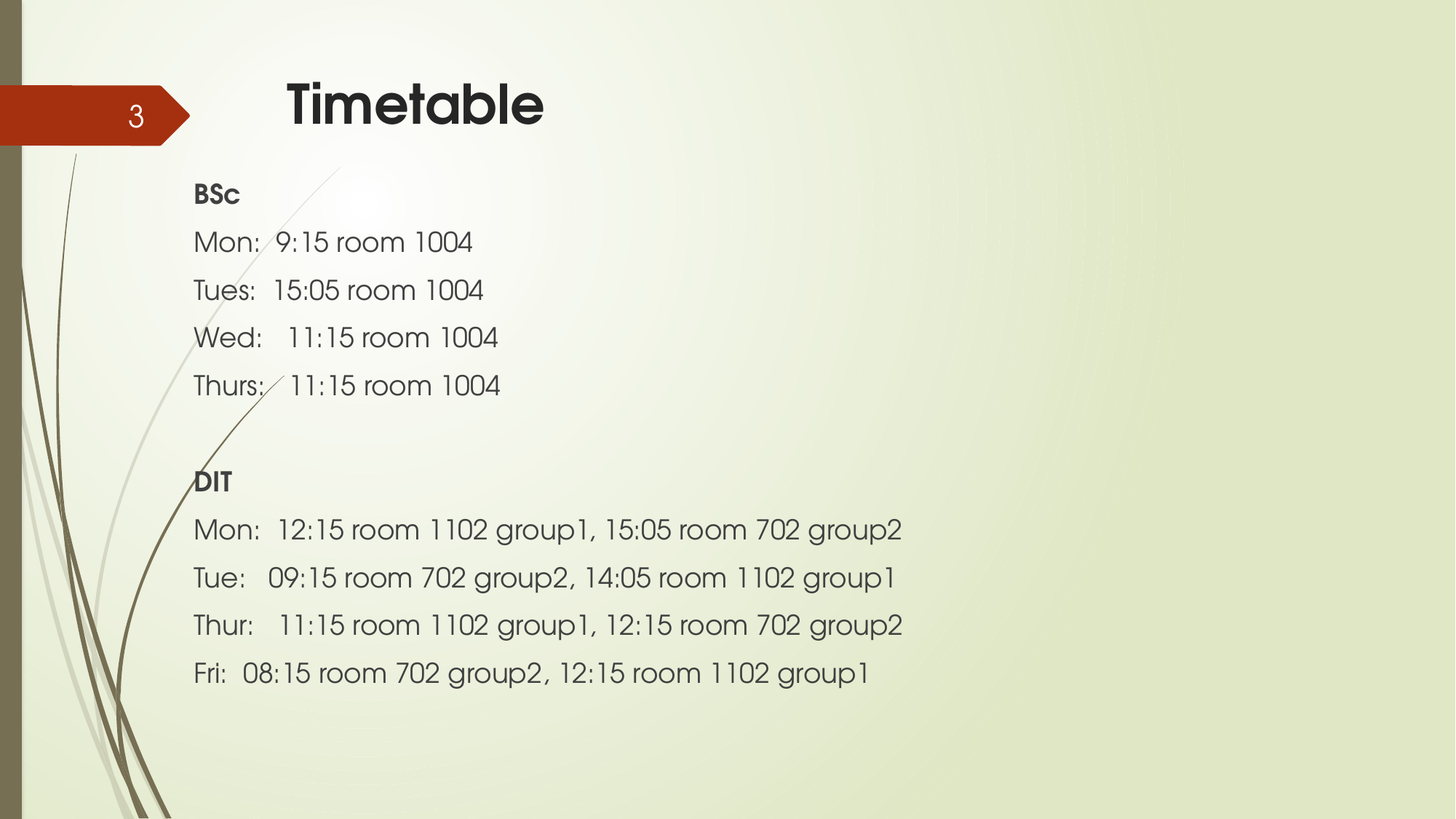

# Timetable
3
BSc
Mon:  9:15 room 1004
Tues:  15:05 room 1004
Wed:   11:15 room 1004
Thurs:   11:15 room 1004

DIT
Mon:  12:15 room 1102 group1, 15:05 room 702 group2
Tue:   09:15 room 702 group2, 14:05 room 1102 group1
Thur:   11:15 room 1102 group1, 12:15 room 702 group2
Fri:  08:15 room 702 group2, 12:15 room 1102 group1